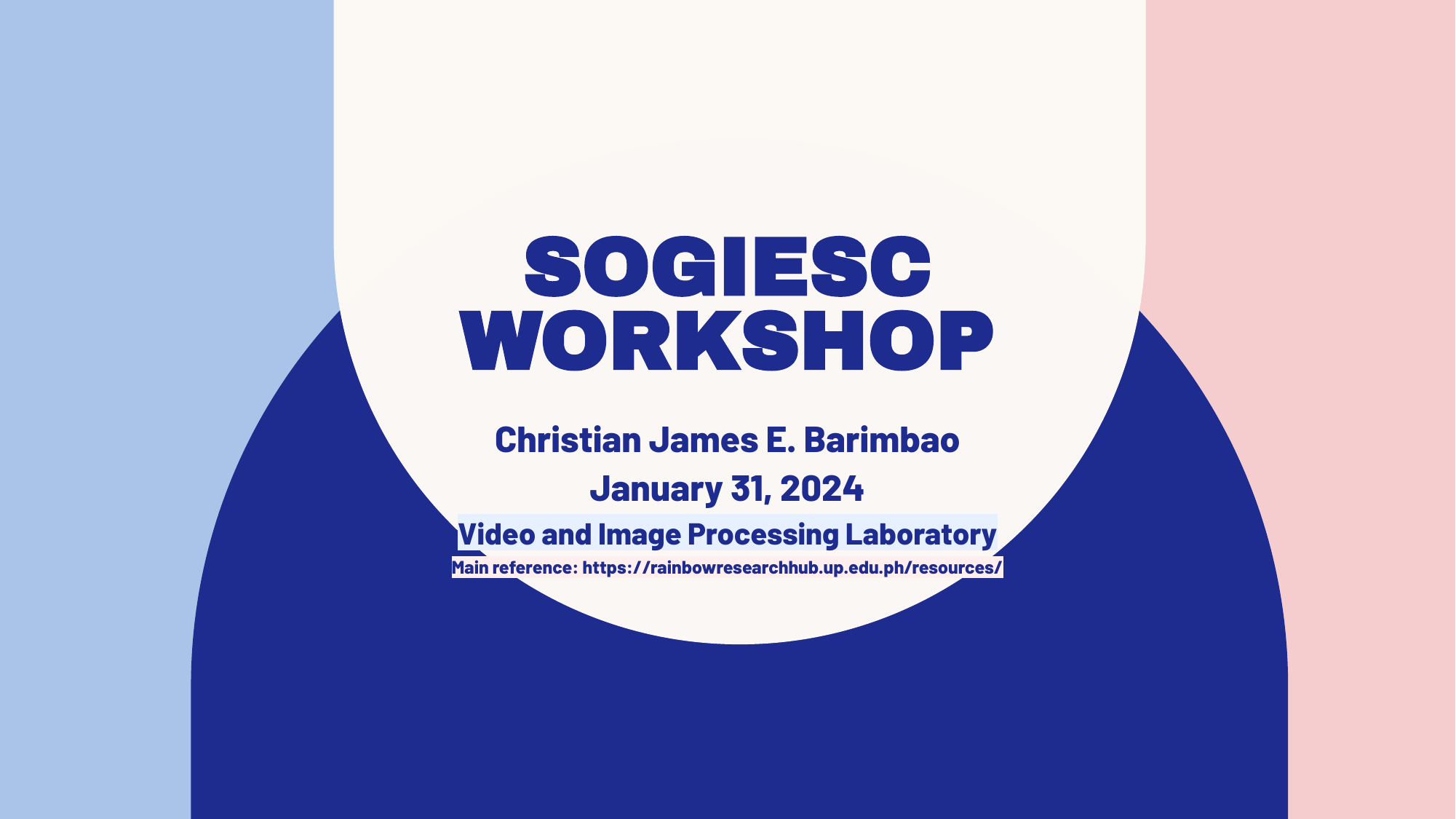

# SOGIESC Workshop
Christian James E. Barimbao
January 31, 2024
Video and Image Processing Laboratory
Main reference: https://rainbowresearchhub.up.edu.ph/resources/